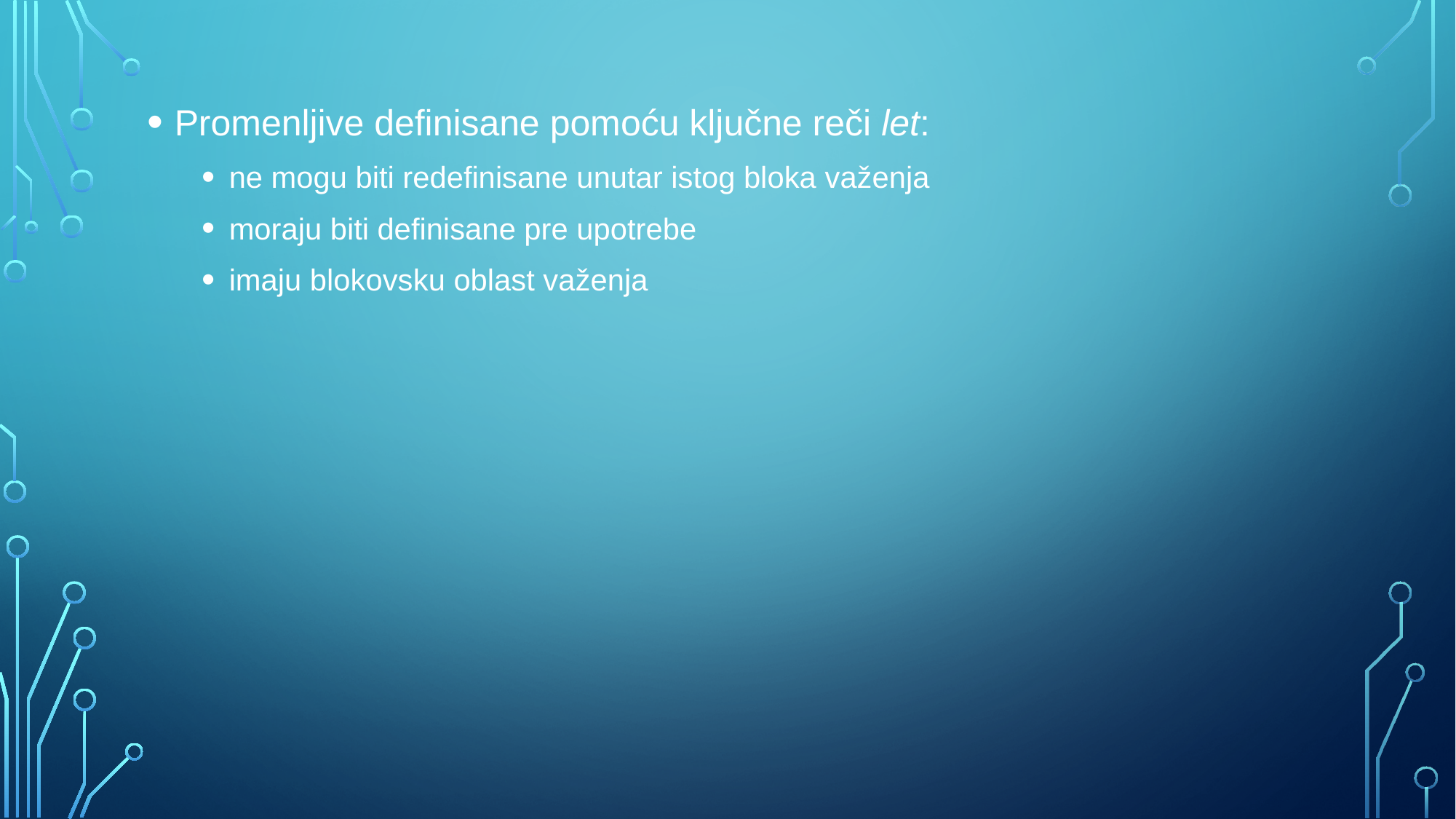

Promenljive definisane pomoću ključne reči let:
ne mogu biti redefinisane unutar istog bloka važenja
moraju biti definisane pre upotrebe
imaju blokovsku oblast važenja